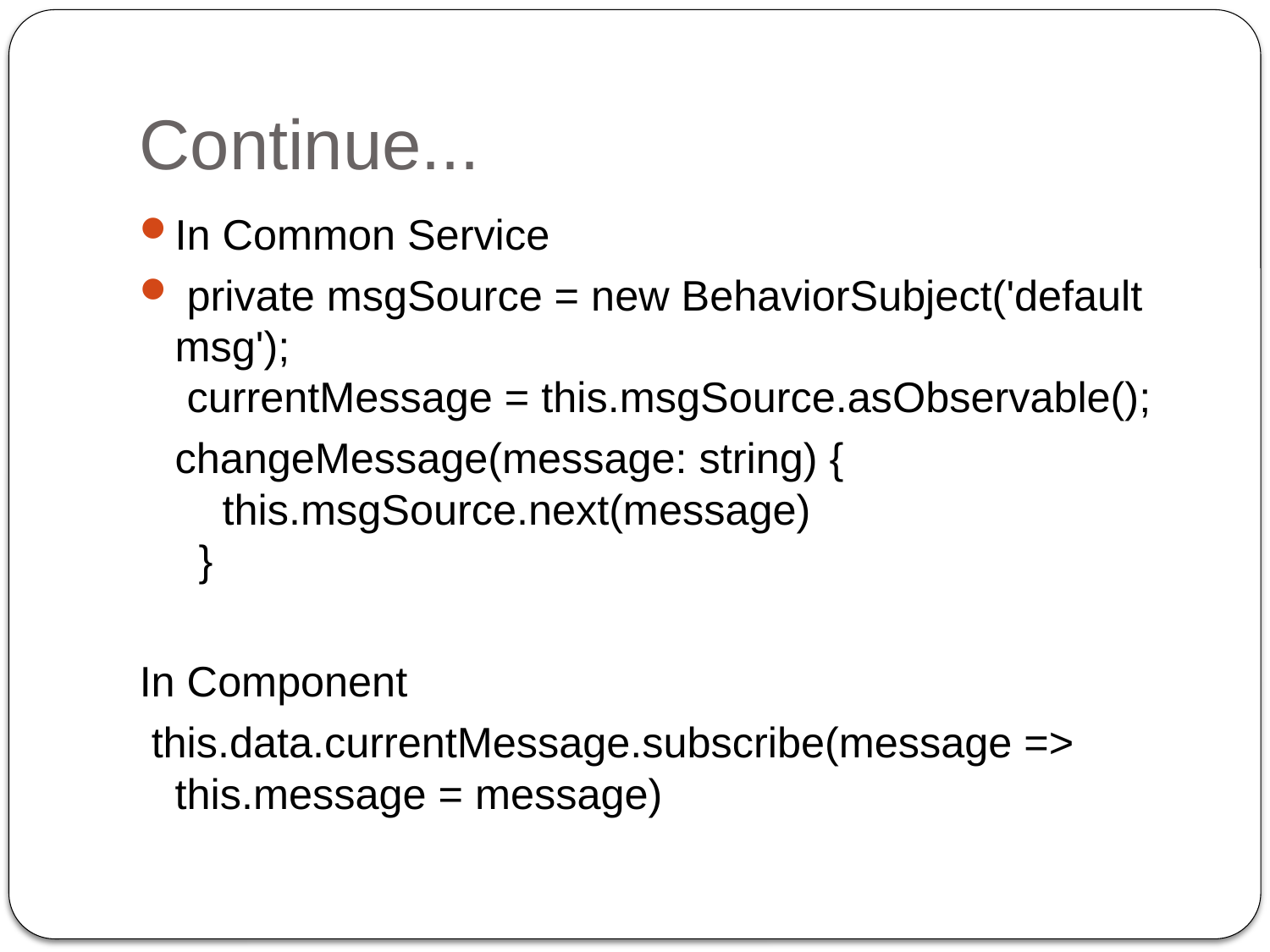

# Continue...
In Common Service
 private msgSource = new BehaviorSubject('default msg');
 currentMessage = this.msgSource.asObservable();
	changeMessage(message: string) {
    this.msgSource.next(message)
  }

In Component
 this.data.currentMessage.subscribe(message => this.message = message)